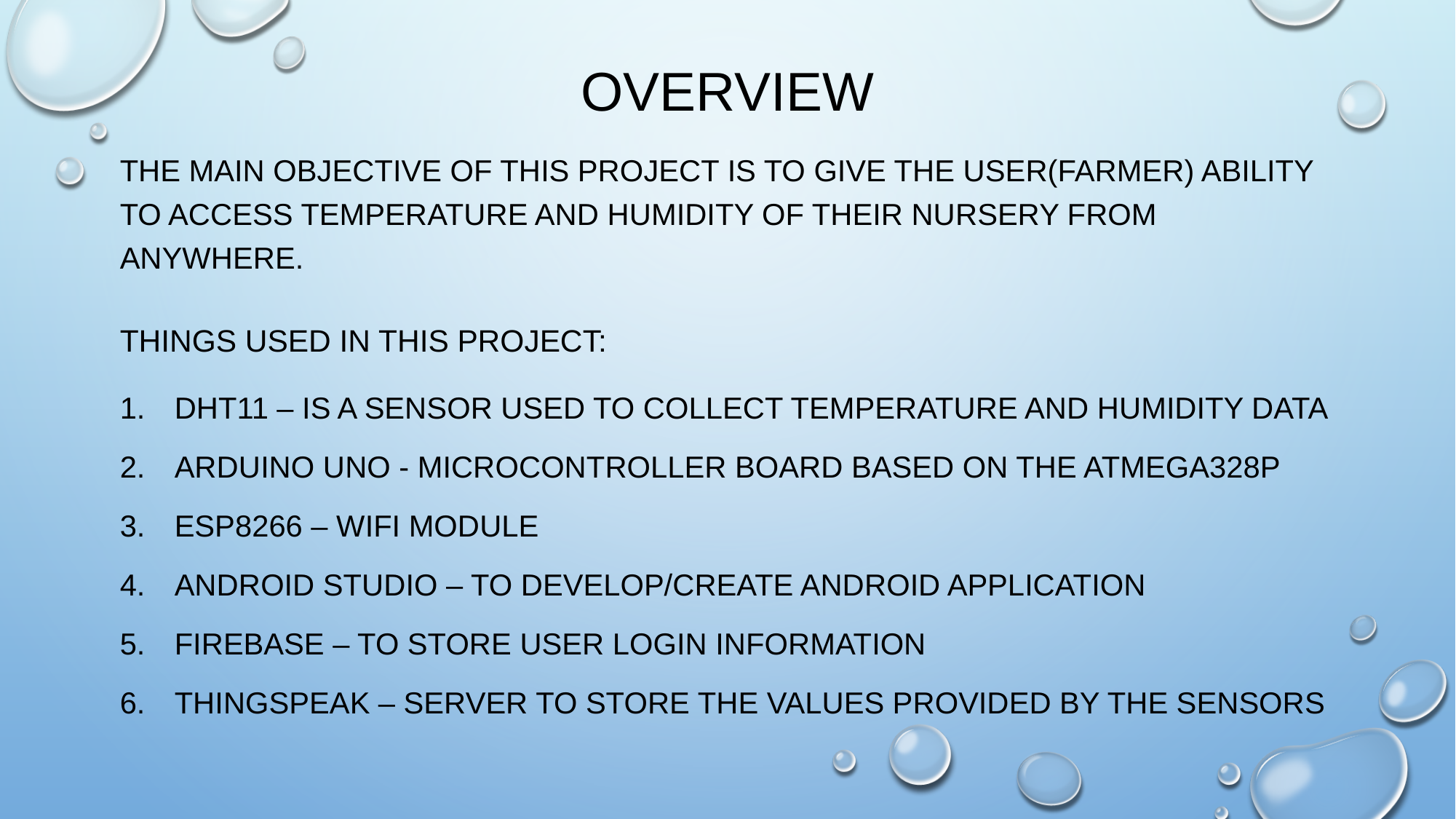

# overview
The main objective of this project is to give the user(farmer) ability to access temperature and humidity of their nursery from anywhere.
Things used In this project:
Dht11 – is a sensor used to collect temperature and humidity data
Arduino Uno - microcontroller board based on the ATmega328P
Esp8266 – WIFI module
Android studio – to develop/create android application
Firebase – to store user login information
Thingspeak – server to store the values provided by the sensors